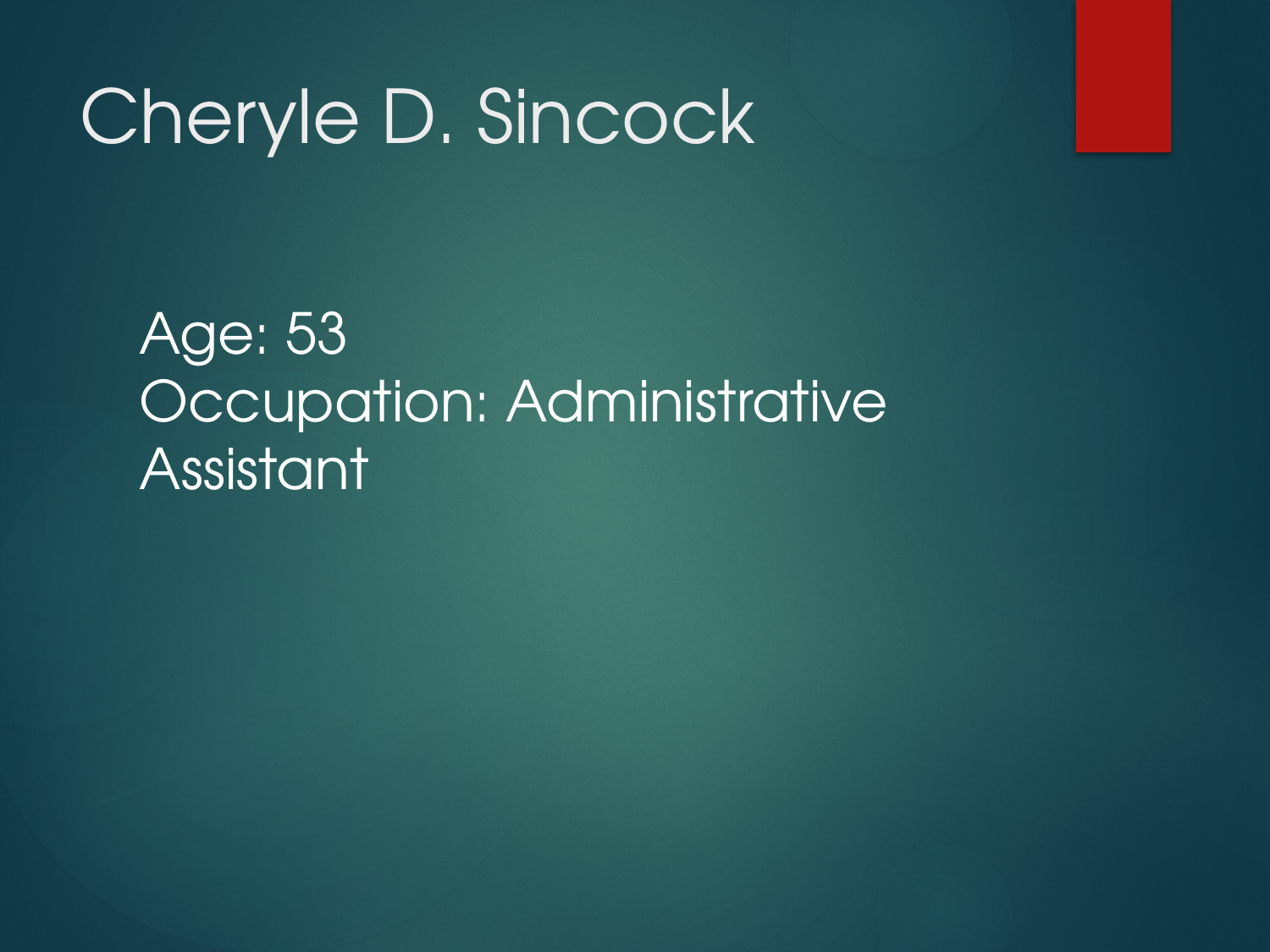

# Cheryle D. Sincock

Age: 53
Occupation: Administrative Assistant